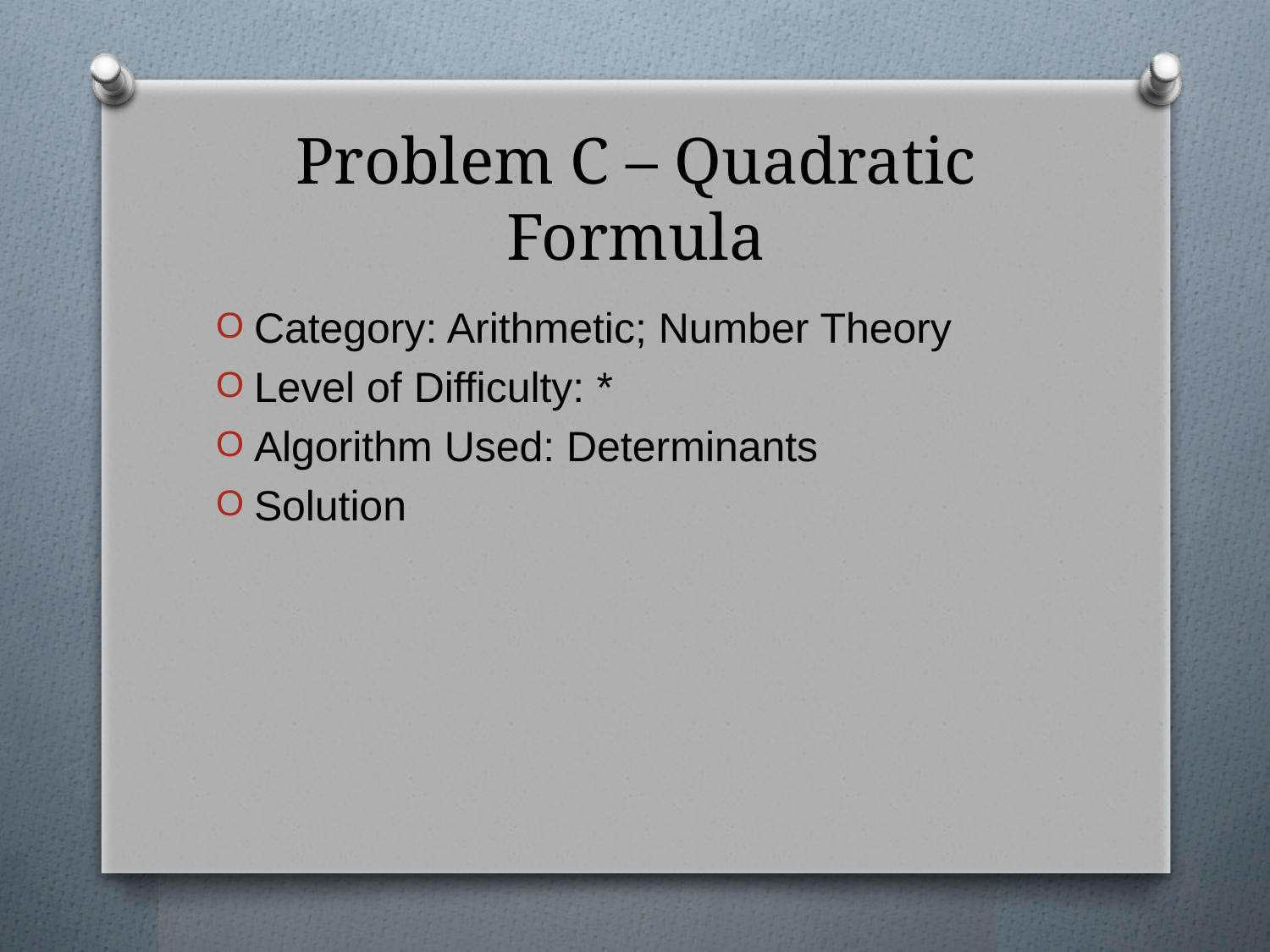

# Problem C – Quadratic Formula
Category: Arithmetic; Number Theory
Level of Difficulty: *
Algorithm Used: Determinants
Solution